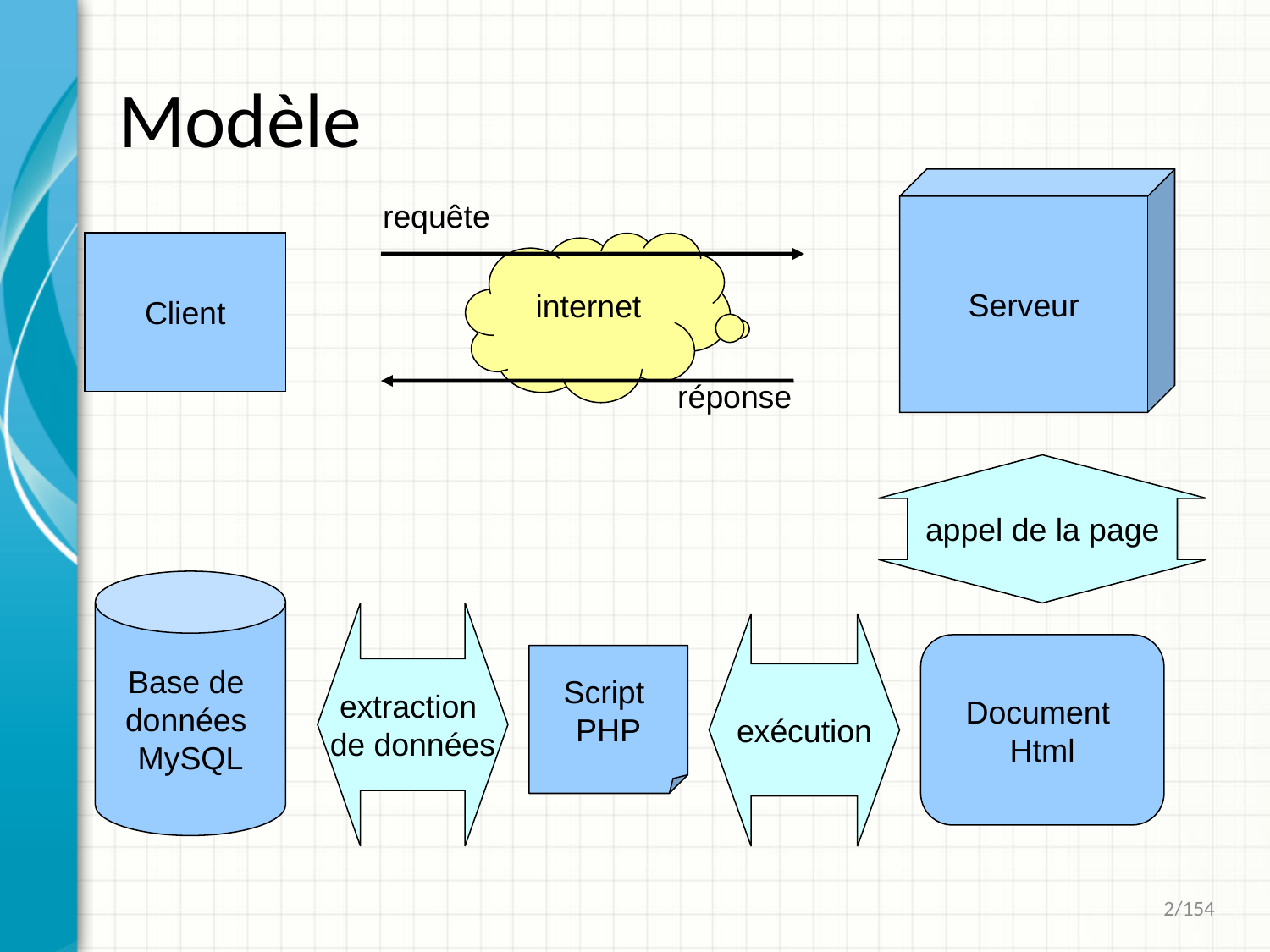

# Modèle
Serveur
requête
Client

internet

réponse

appel de la page
Base de
données
MySQL
extraction
de données
exécution
Document
Html
Script
PHP
2/154